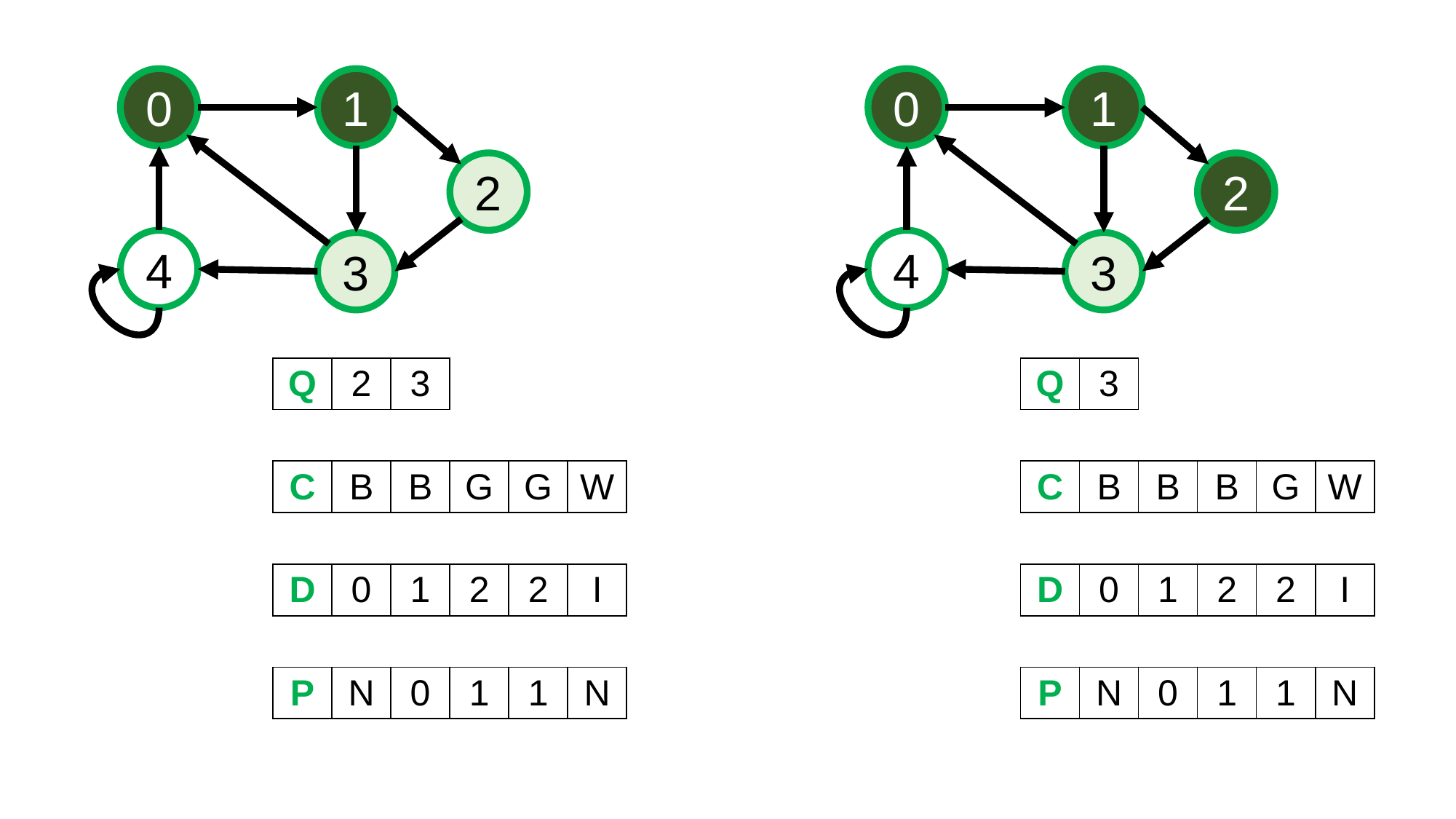

0
1
0
1
2
2
4
4
3
3
| Q | 2 | 3 |  |  |  |
| --- | --- | --- | --- | --- | --- |
|  |  |  |  |  |  |
| C | B | B | G | G | W |
|  |  |  |  |  |  |
| D | 0 | 1 | 2 | 2 | I |
|  |  |  |  |  |  |
| P | N | 0 | 1 | 1 | N |
| Q | 3 |  |  |  |  |
| --- | --- | --- | --- | --- | --- |
|  |  |  |  |  |  |
| C | B | B | B | G | W |
|  |  |  |  |  |  |
| D | 0 | 1 | 2 | 2 | I |
|  |  |  |  |  |  |
| P | N | 0 | 1 | 1 | N |